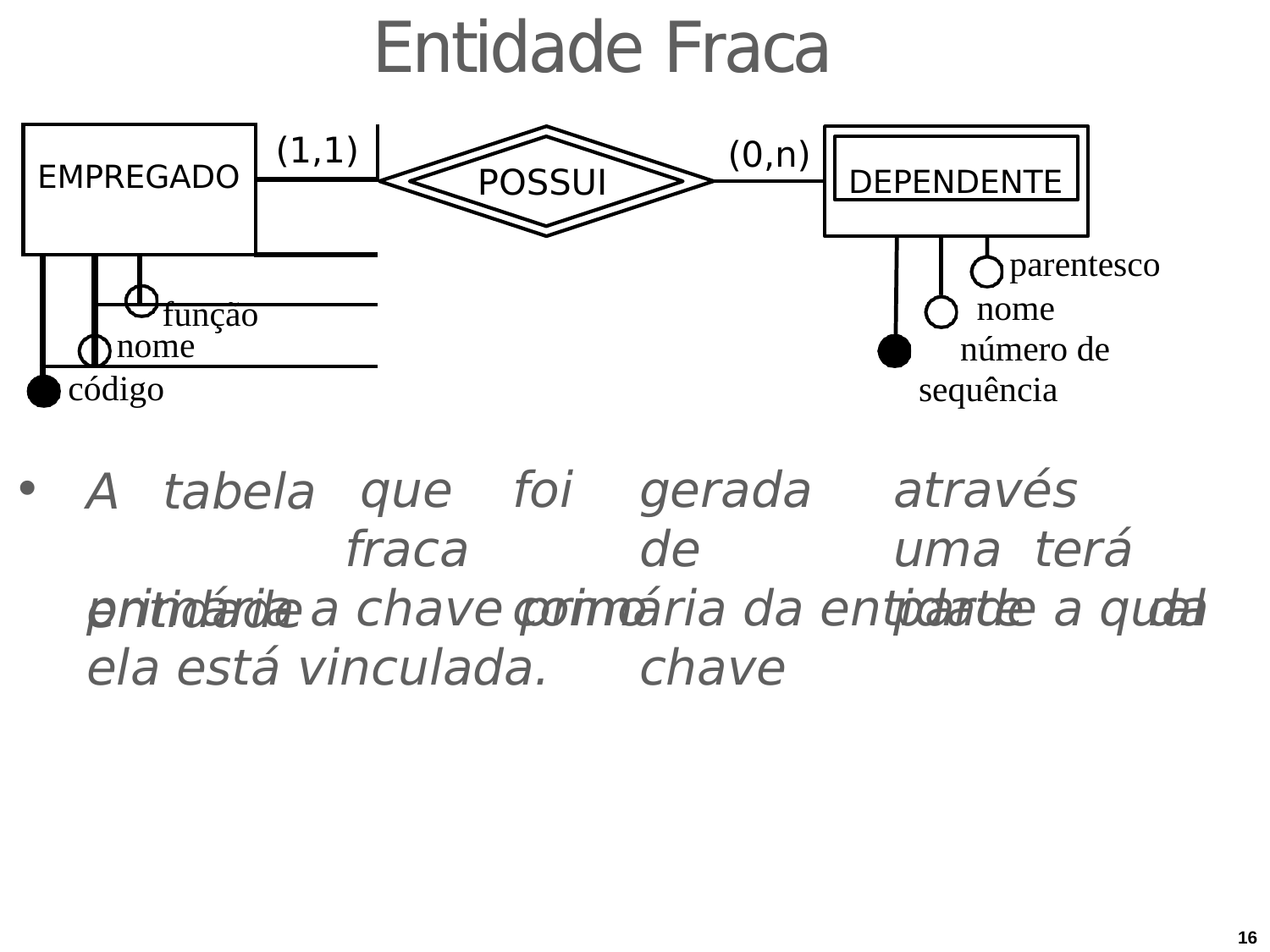

# Entidade Fraca
| EMPREGADO |  |  |  | (1,1) |
| --- | --- | --- | --- | --- |
|  |  |  |  |  |
|  |  |  |  |  |
|  |  | função nome |  |  |
|  |  |  |  |  |

(0,n)

DEPENDENTE
POSSUI

parentesco  nome
número de sequência

código

A	tabela  entidade

que	foi	gerada	através		de		uma  terá	como		parte	da	chave
fraca
primária a chave primária da entidade a qual  ela está vinculada.
16